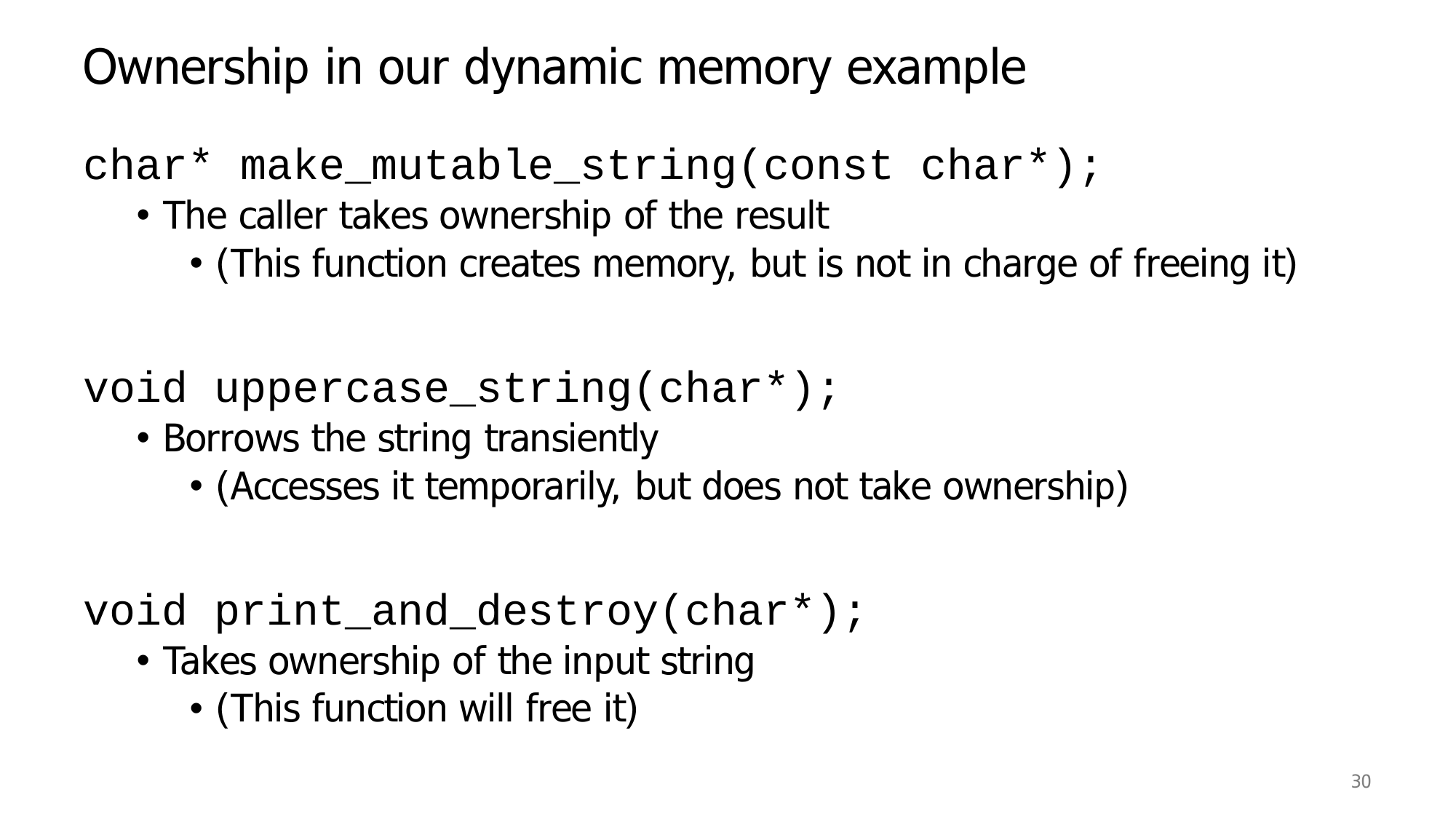

# Ownership in our dynamic memory example
char* make_mutable_string(const char*);
The caller takes ownership of the result
(This function creates memory, but is not in charge of freeing it)

void uppercase_string(char*);
Borrows the string transiently
(Accesses it temporarily, but does not take ownership)

void print_and_destroy(char*);
Takes ownership of the input string
(This function will free it)
30